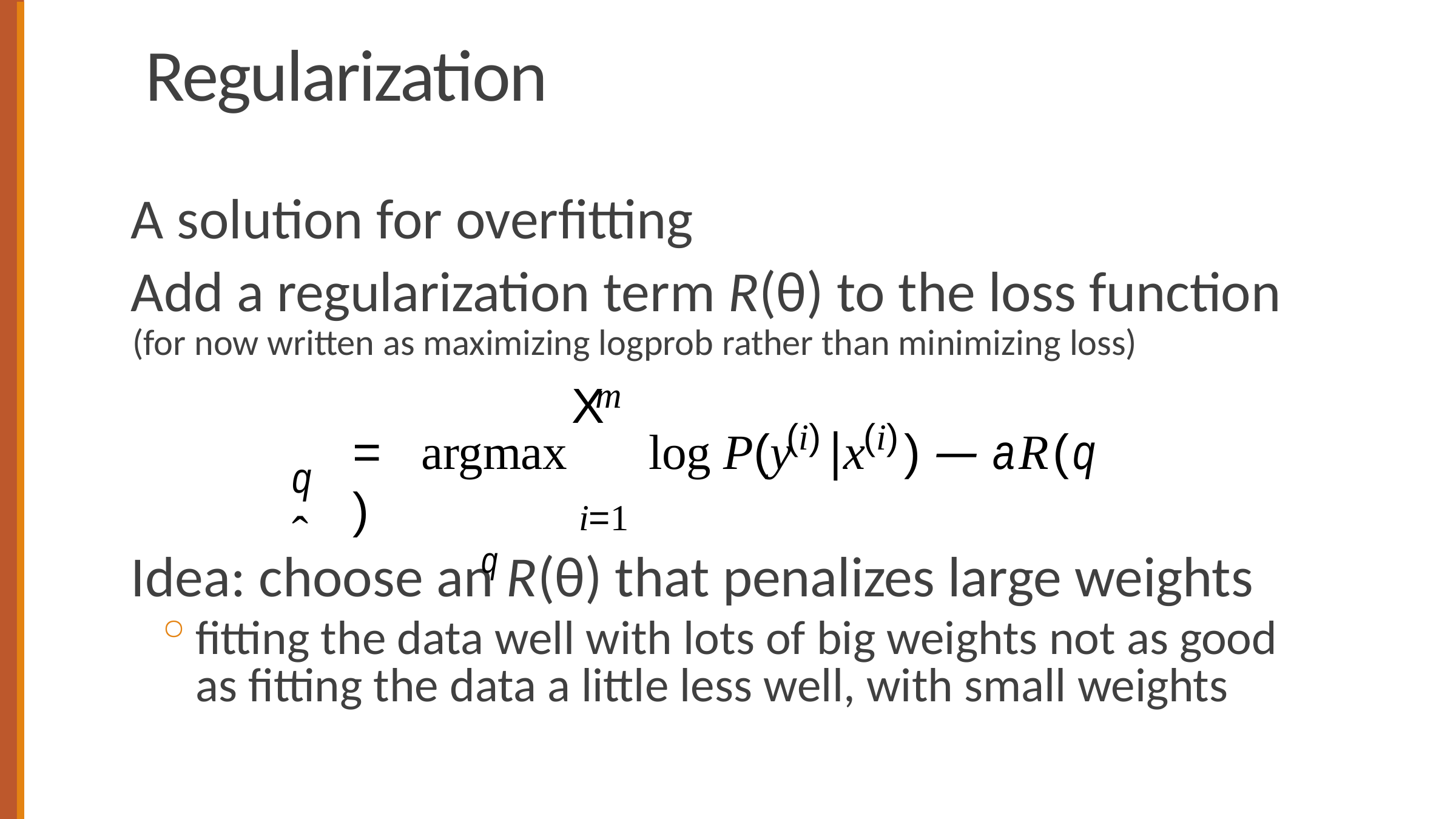

# Regularization
A solution for overfitting
Add a regularization term R(θ) to the loss function
(for now written as maximizing logprob rather than minimizing loss)
m
X
qˆ
(i)	(i)
=	argmax	log P(y	|x	) — aR(q )
q
i=1
Idea: choose an R(θ) that penalizes large weights
fitting the data well with lots of big weights not as good as fitting the data a little less well, with small weights